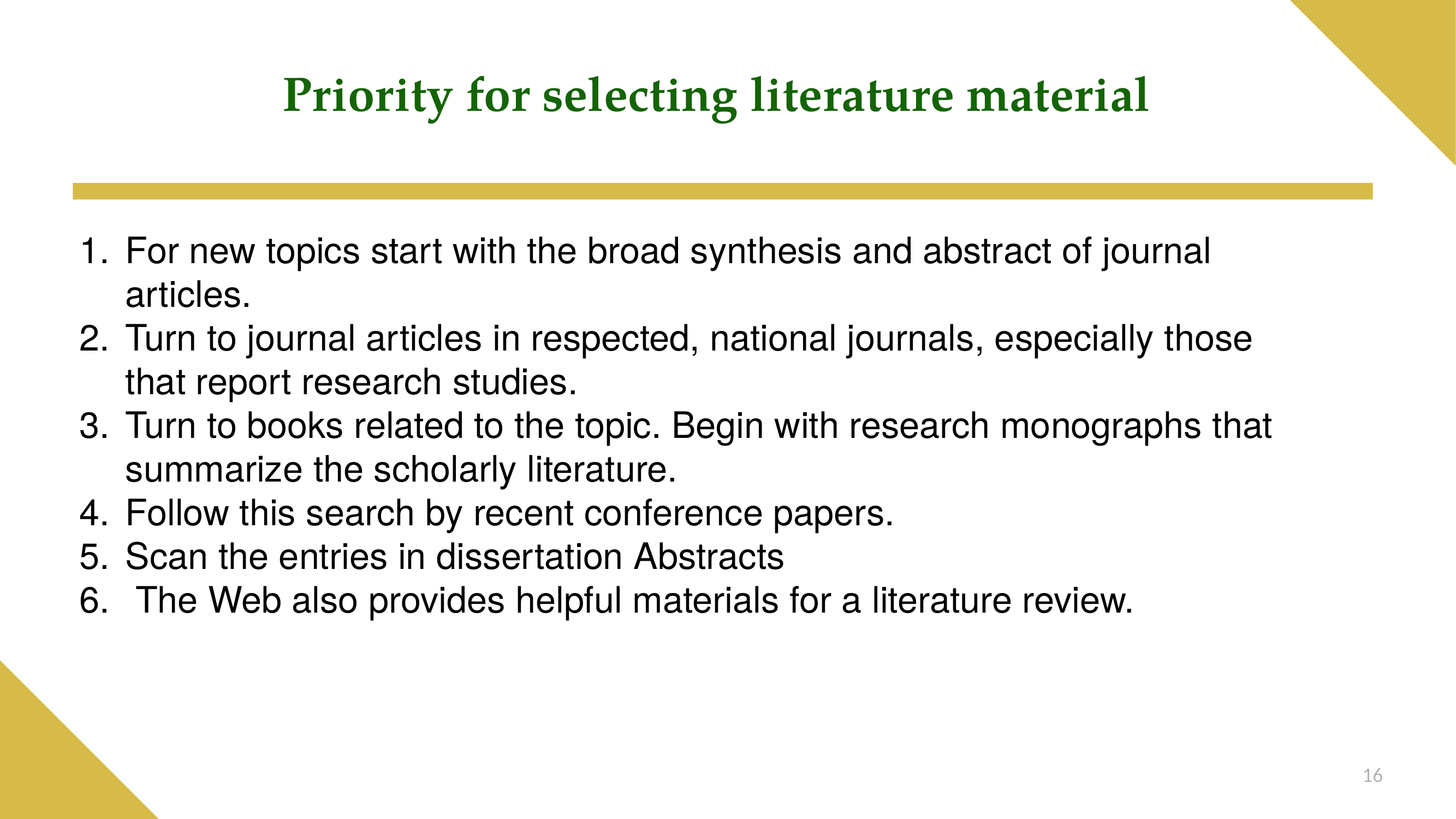

# Priority for selecting literature material

For new topics start with the broad synthesis and abstract of journal articles.
Turn to journal articles in respected, national journals, especially those that report research studies.
Turn to books related to the topic. Begin with research monographs that summarize the scholarly literature.
Follow this search by recent conference papers.
Scan the entries in dissertation Abstracts
 The Web also provides helpful materials for a literature review.

16